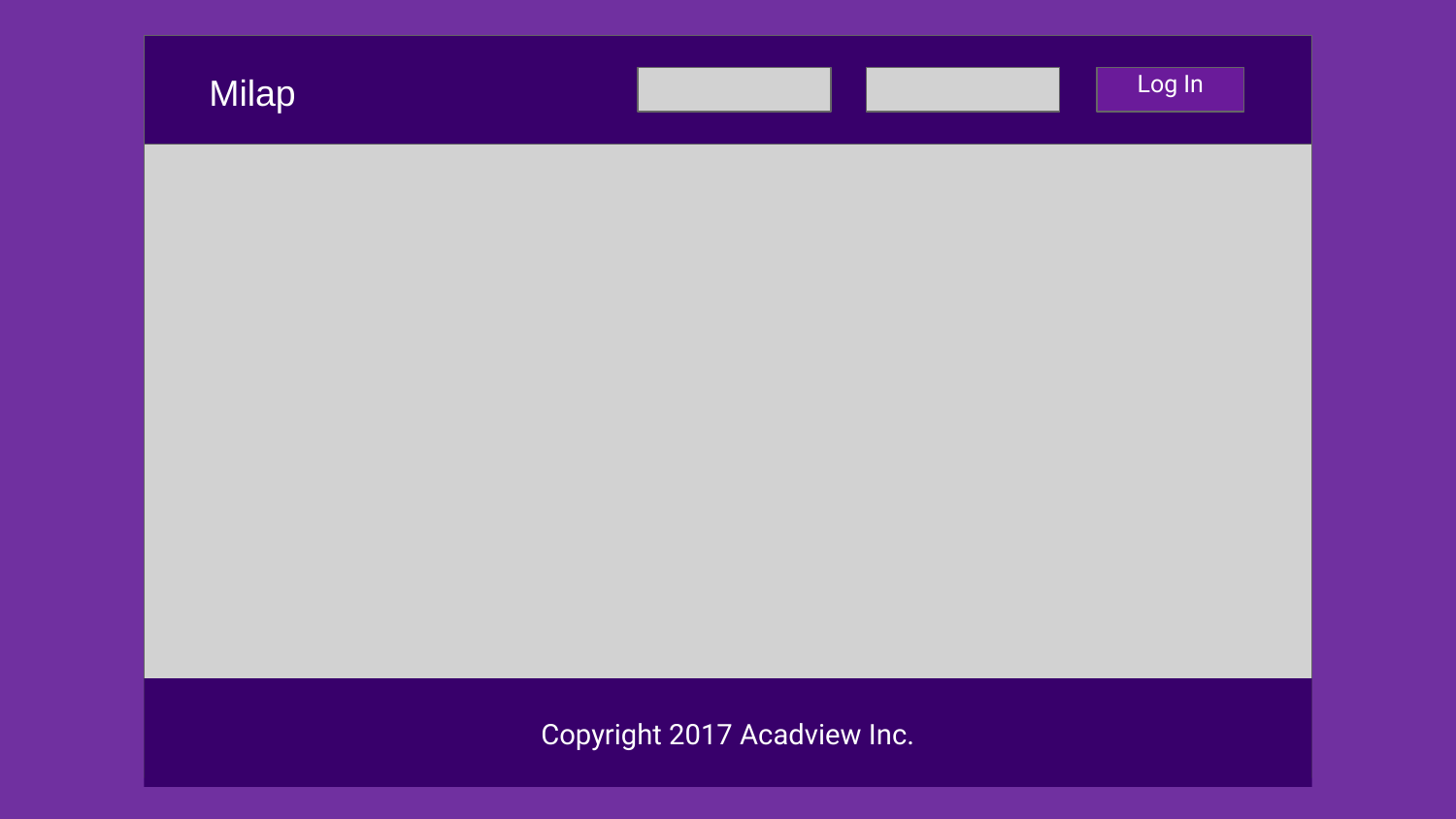

Log In
Milap

Copyright 2017 Acadview Inc.